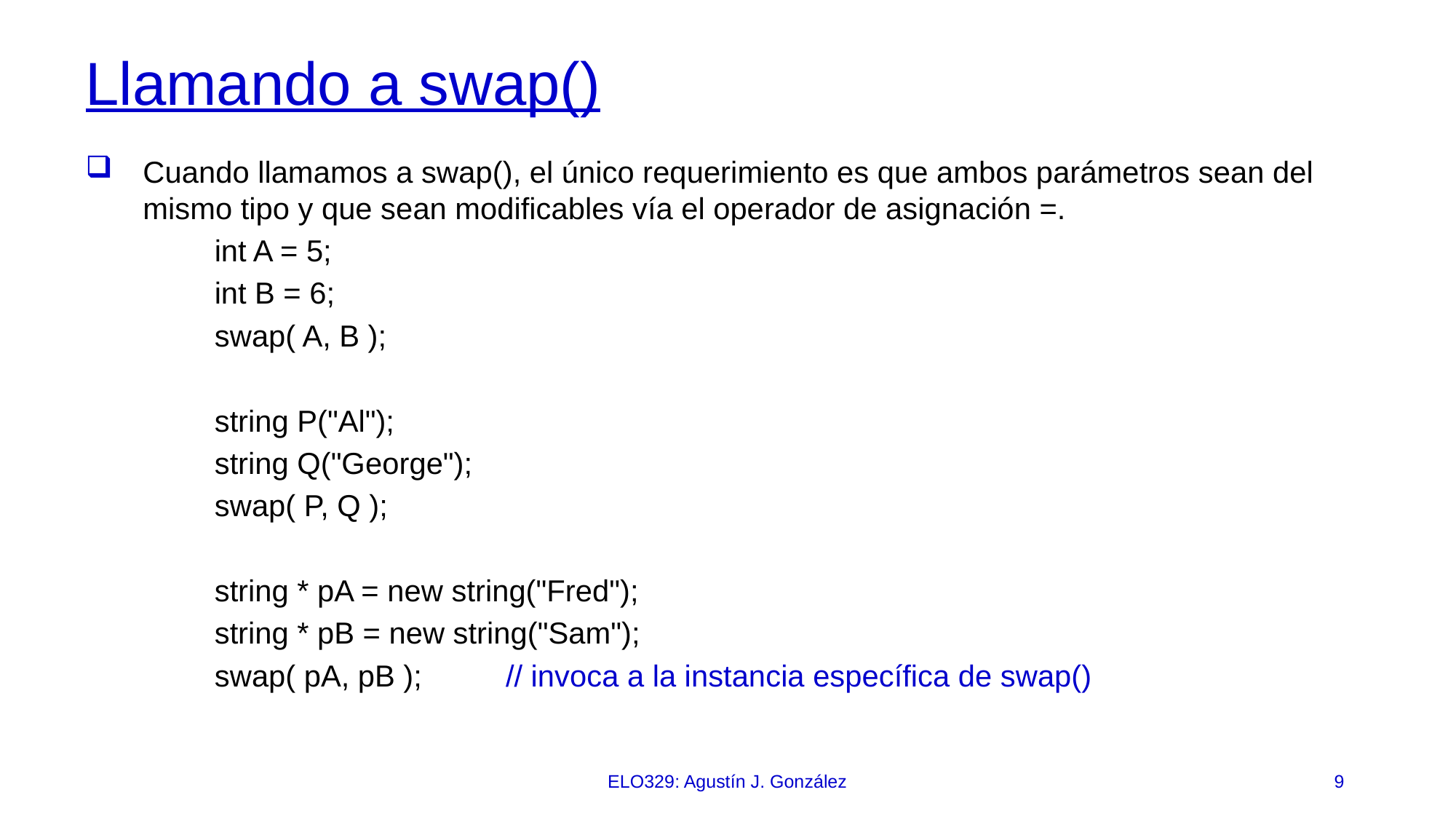

# Llamando a swap()‏
Cuando llamamos a swap(), el único requerimiento es que ambos parámetros sean del mismo tipo y que sean modificables vía el operador de asignación =.
int A = 5;
int B = 6;
swap( A, B );

string P("Al");
string Q("George");
swap( P, Q );

string * pA = new string("Fred");
string * pB = new string("Sam");
swap( pA, pB );          // invoca a la instancia específica de swap()‏
ELO329: Agustín J. González
9